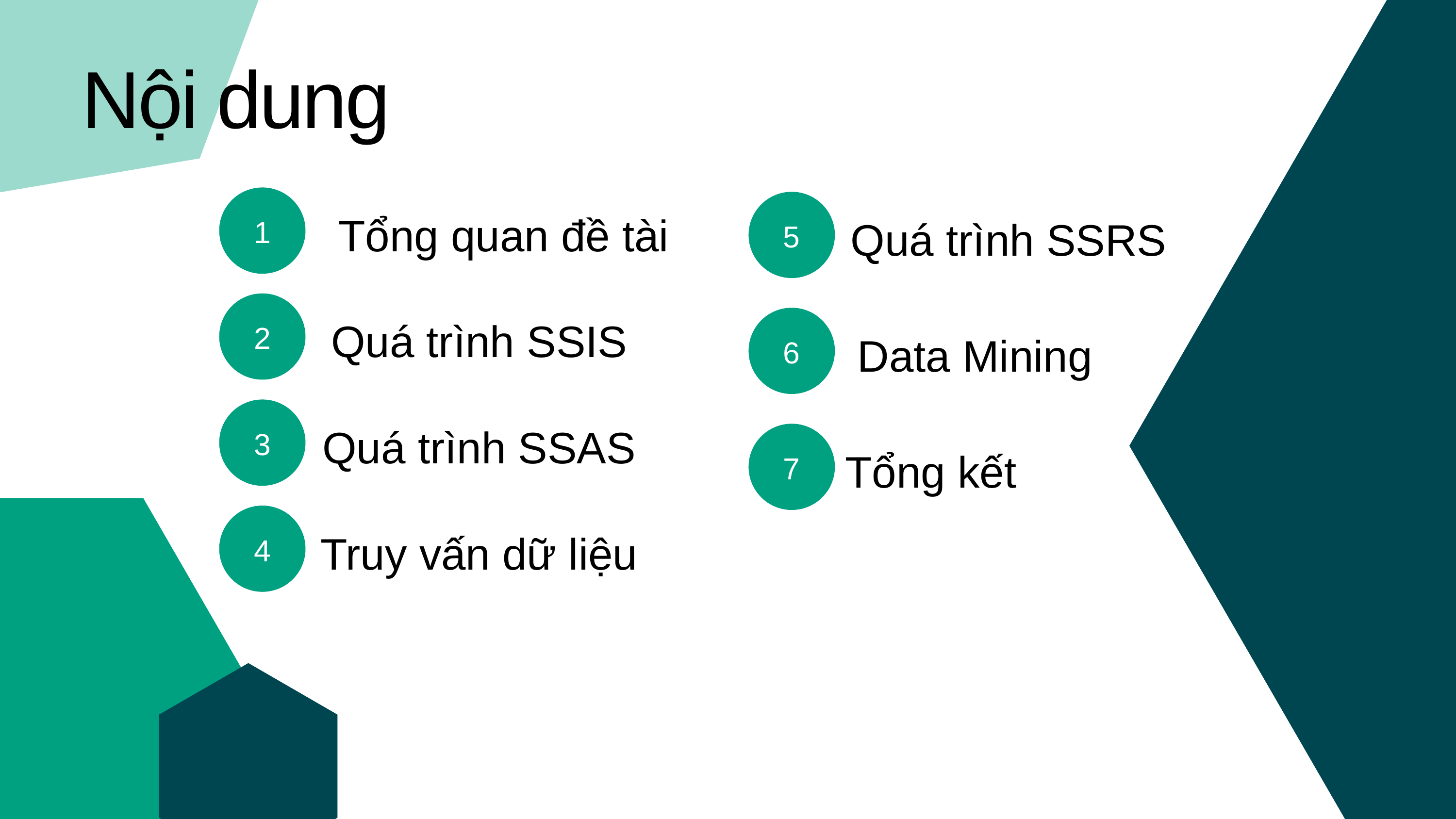

Nội dung

1

5
Tổng quan đề tài
Quá trình SSRS

2
Quá trình SSIS

6
 Data Mining

3
Quá trình SSAS

7
Tổng kết

4
Truy vấn dữ liệu